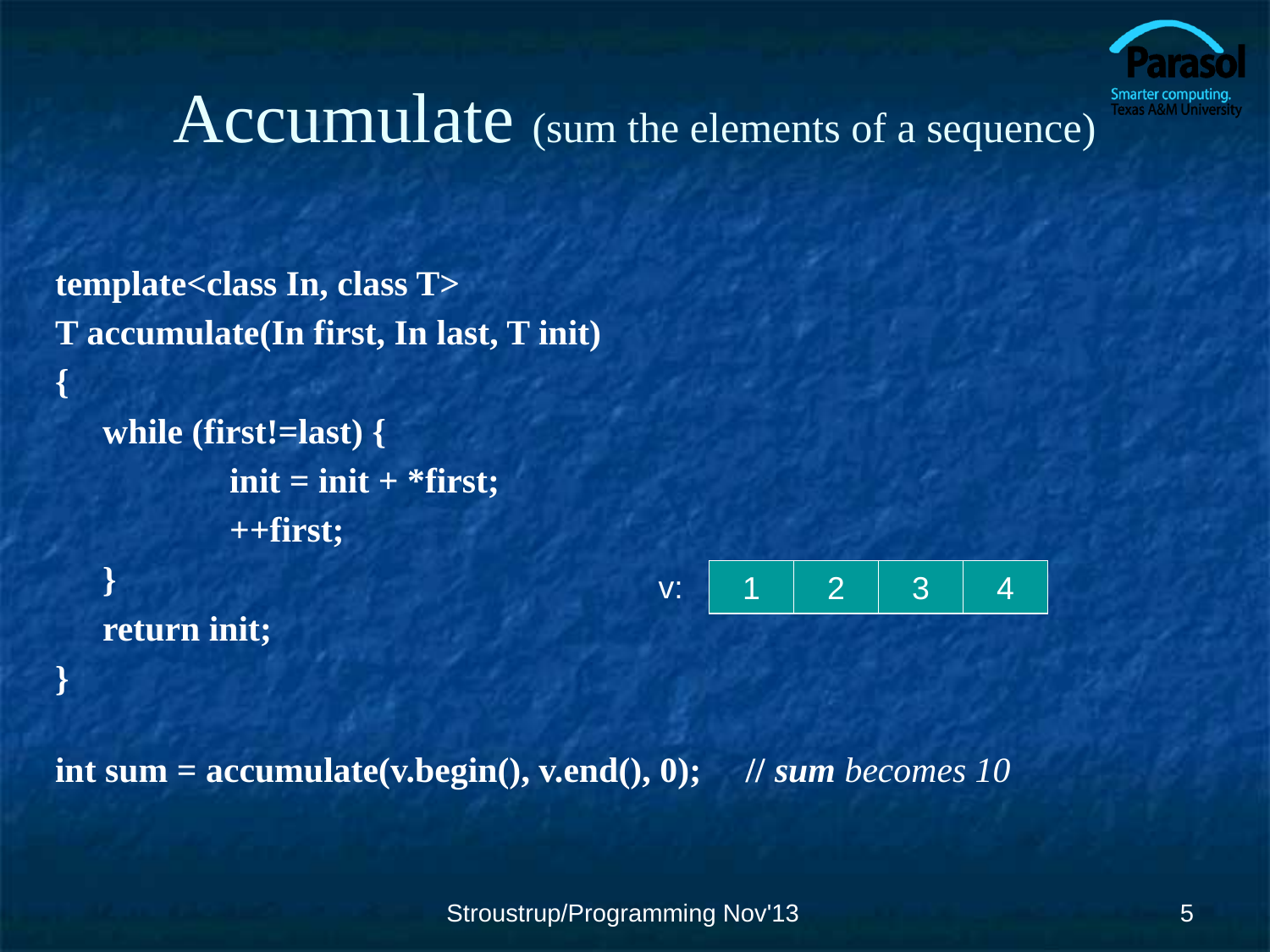

# Accumulate (sum the elements of a sequence)
template<class In, class T>
T accumulate(In first, In last, T init)
{
	while (first!=last) {
		init = init + *first;
		++first;
	}
	return init;
}

v:
1
2
3
4
int sum = accumulate(v.begin(), v.end(), 0);     // sum becomes 10

Stroustrup/Programming Nov'13
5